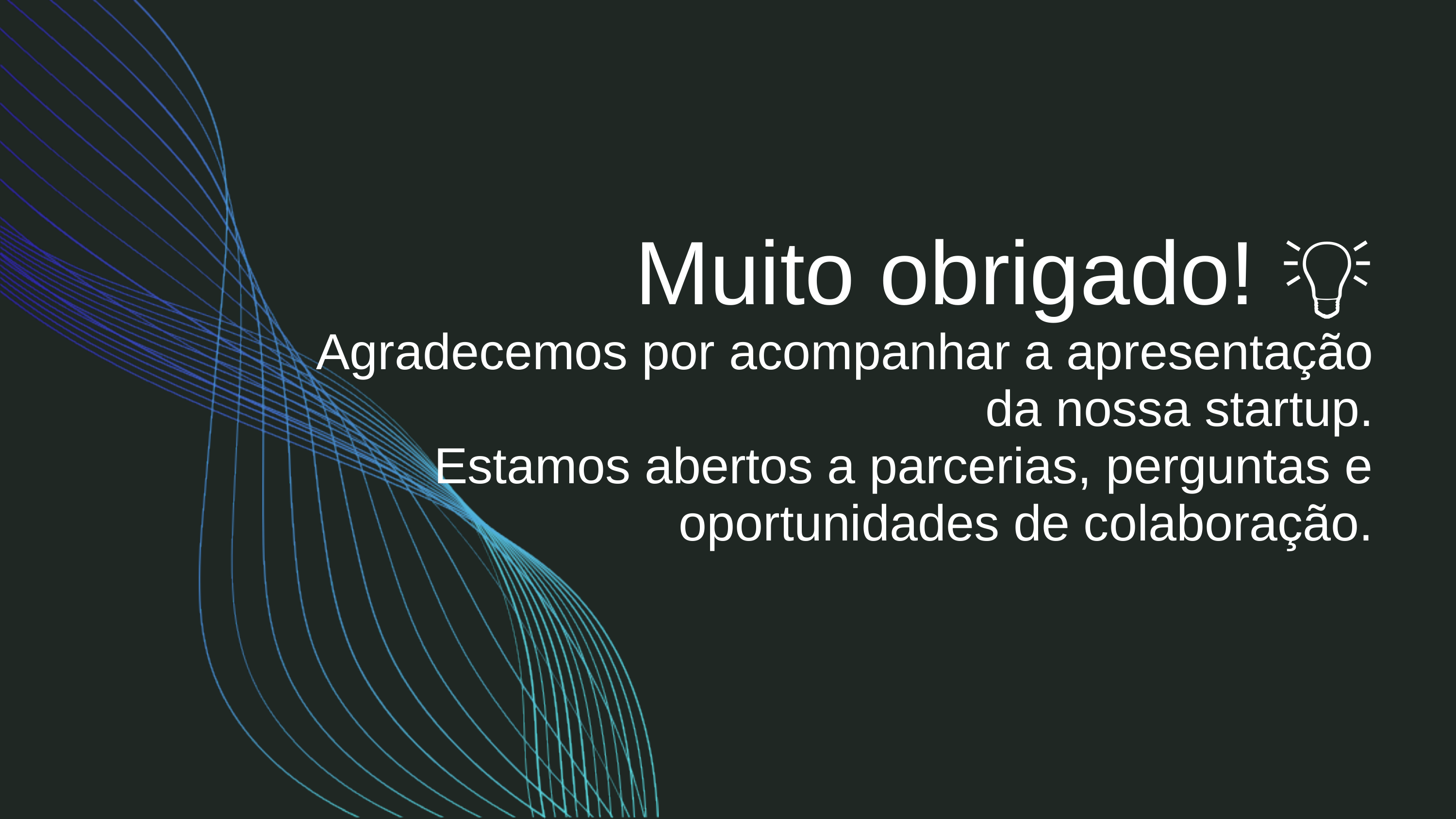

Muito obrigado! 💡
Agradecemos por acompanhar a apresentação da nossa startup.
 Estamos abertos a parcerias, perguntas e oportunidades de colaboração.